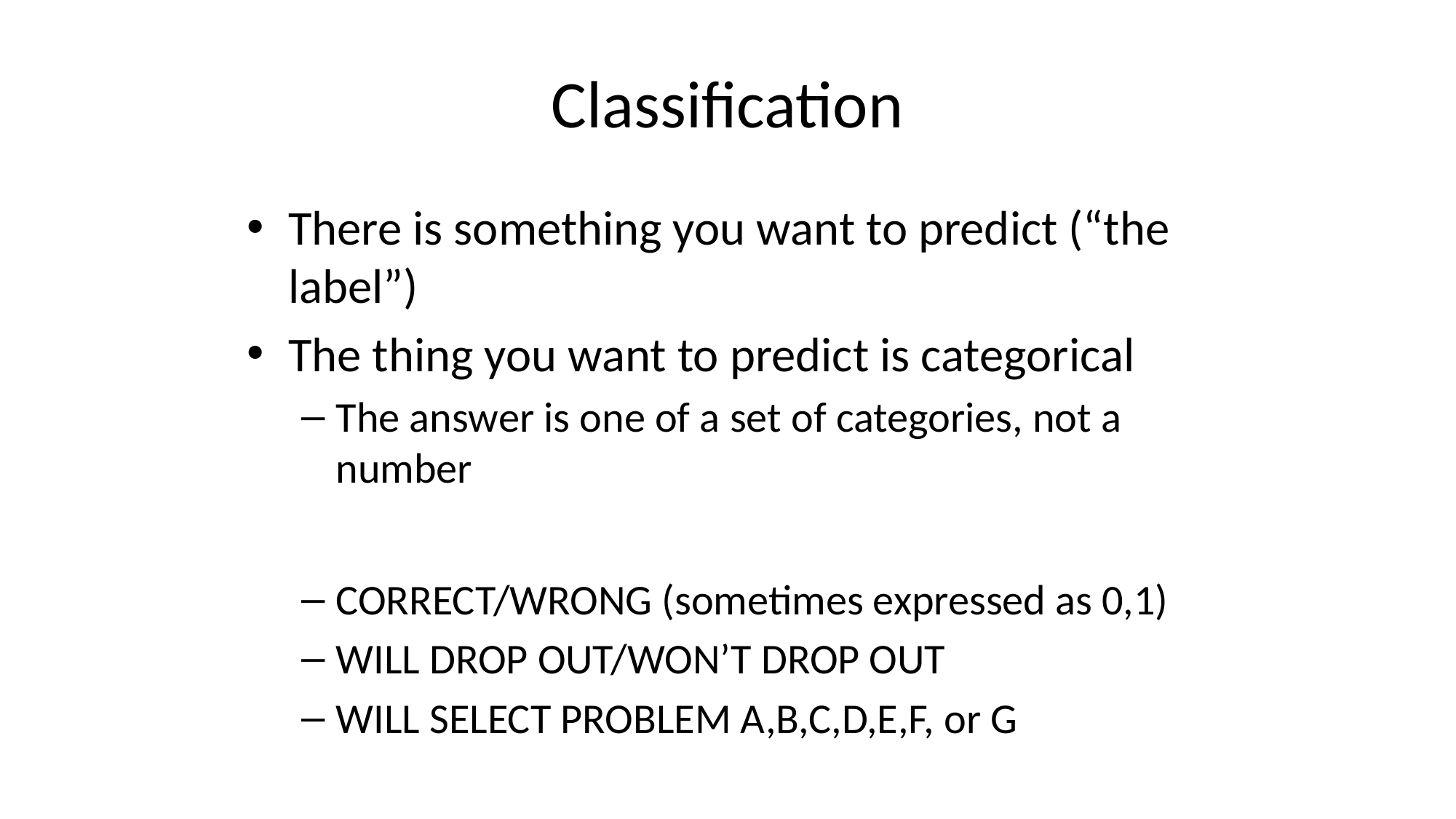

# Classification
There is something you want to predict (“the label”)
The thing you want to predict is categorical
The answer is one of a set of categories, not a number

CORRECT/WRONG (sometimes expressed as 0,1)
WILL DROP OUT/WON’T DROP OUT
WILL SELECT PROBLEM A,B,C,D,E,F, or G